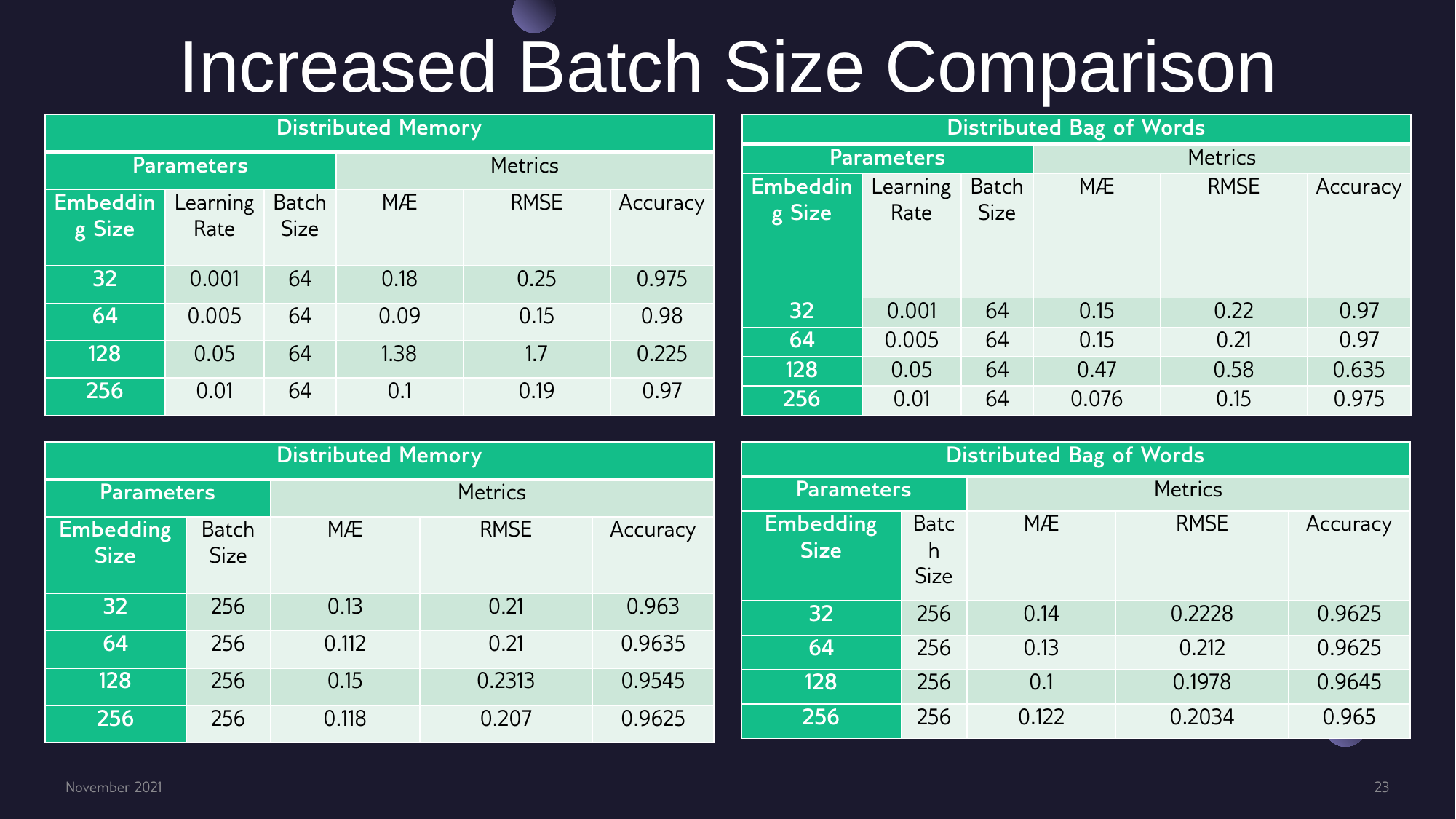

# Increased Batch Size Comparison
| Distributed Bag of Words |  |  |  |  |  |
| --- | --- | --- | --- | --- | --- |
| Parameters |  |  | Metrics |  |  |
| Embedding Size | Learning Rate | Batch Size | MAE | RMSE | Accuracy |
| 32 | 0.001 | 64 | 0.15 | 0.22 | 0.97 |
| 64 | 0.005 | 64 | 0.15 | 0.21 | 0.97 |
| 128 | 0.05 | 64 | 0.47 | 0.58 | 0.635 |
| 256 | 0.01 | 64 | 0.076 | 0.15 | 0.975 |
| Distributed Memory |  |  |  |  |  |
| --- | --- | --- | --- | --- | --- |
| Parameters |  |  | Metrics |  |  |
| Embedding Size | Learning Rate | Batch Size | MAE | RMSE | Accuracy |
| 32 | 0.001 | 64 | 0.18 | 0.25 | 0.975 |
| 64 | 0.005 | 64 | 0.09 | 0.15 | 0.98 |
| 128 | 0.05 | 64 | 1.38 | 1.7 | 0.225 |
| 256 | 0.01 | 64 | 0.1 | 0.19 | 0.97 |
| Distributed Memory |  |  |  |  |
| --- | --- | --- | --- | --- |
| Parameters |  | Metrics |  |  |
| Embedding Size | Batch Size | MAE | RMSE | Accuracy |
| 32 | 256 | 0.13 | 0.21 | 0.963 |
| 64 | 256 | 0.112 | 0.21 | 0.9635 |
| 128 | 256 | 0.15 | 0.2313 | 0.9545 |
| 256 | 256 | 0.118 | 0.207 | 0.9625 |
| Distributed Bag of Words |  |  |  |  |
| --- | --- | --- | --- | --- |
| Parameters |  | Metrics |  |  |
| Embedding Size | Batch Size | MAE | RMSE | Accuracy |
| 32 | 256 | 0.14 | 0.2228 | 0.9625 |
| 64 | 256 | 0.13 | 0.212 | 0.9625 |
| 128 | 256 | 0.1 | 0.1978 | 0.9645 |
| 256 | 256 | 0.122 | 0.2034 | 0.965 |
November 2021
23